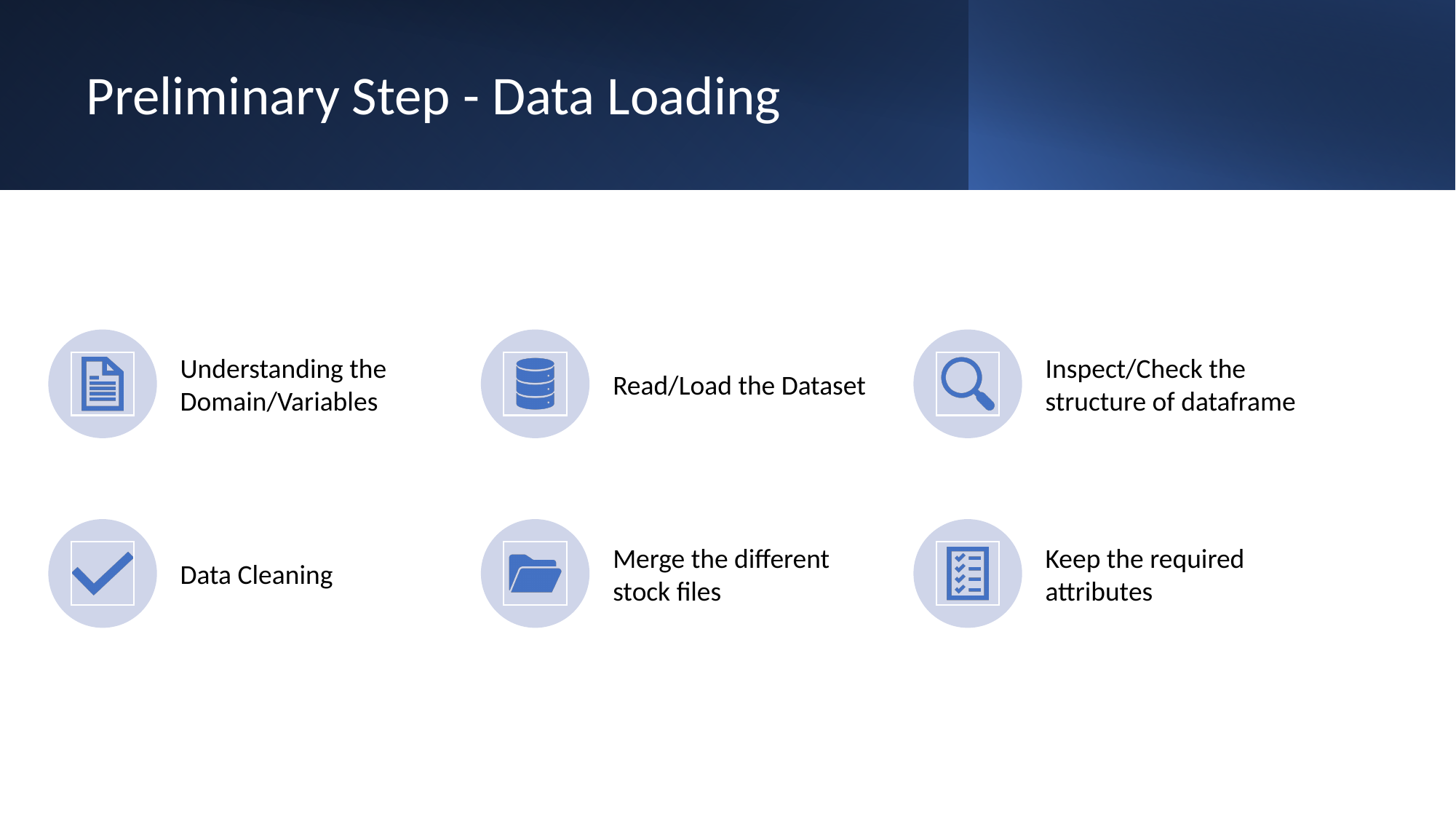

# Preliminary Step - Data Loading
Understanding the Domain/Variables
Read/Load the Dataset
Inspect/Check the structure of dataframe
Data Cleaning
Merge the different stock files
Keep the required attributes